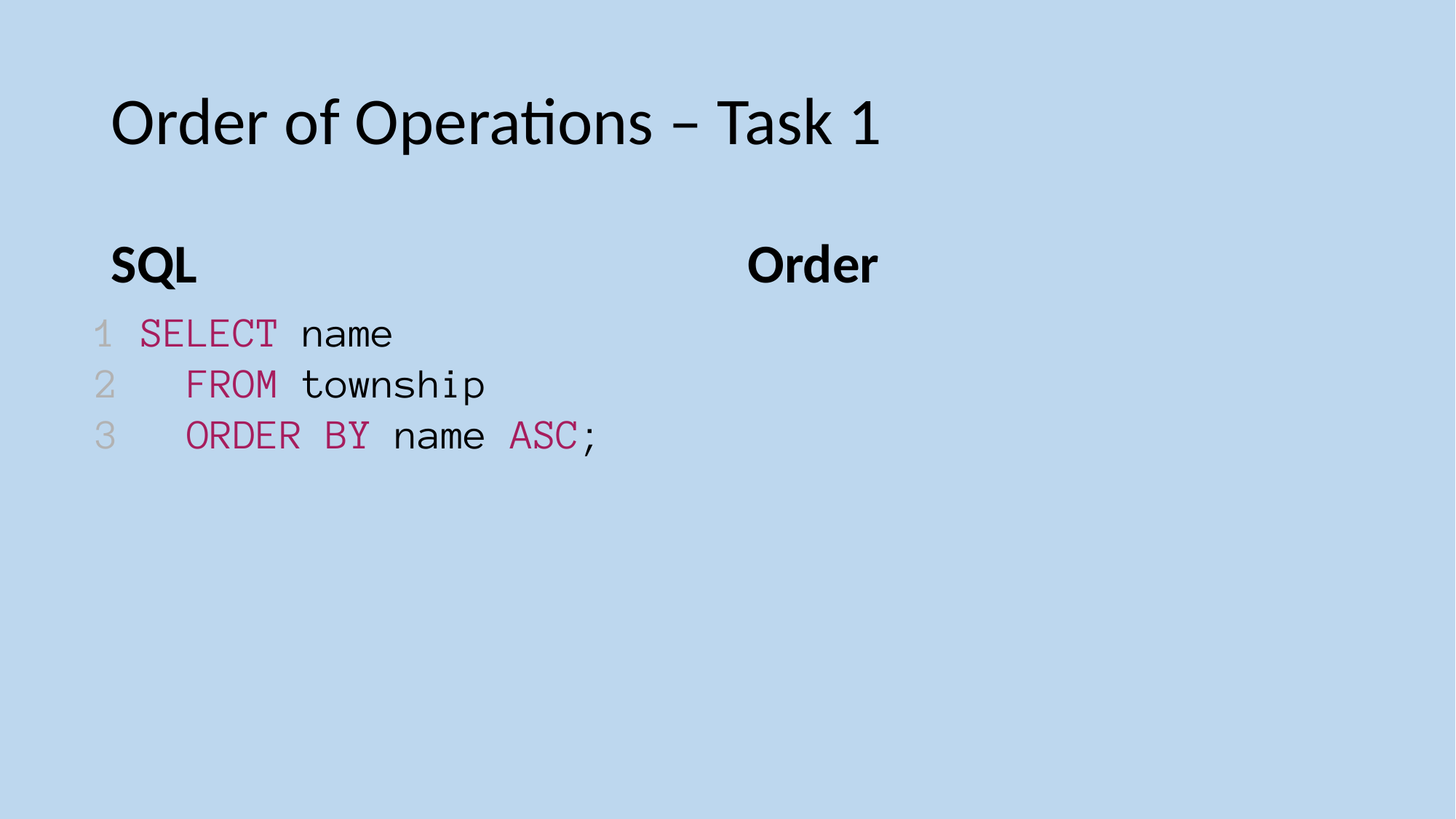

# Order of Operations – Task 1
SQL
Order
1 SELECT name
2   FROM township
3   ORDER BY name ASC;